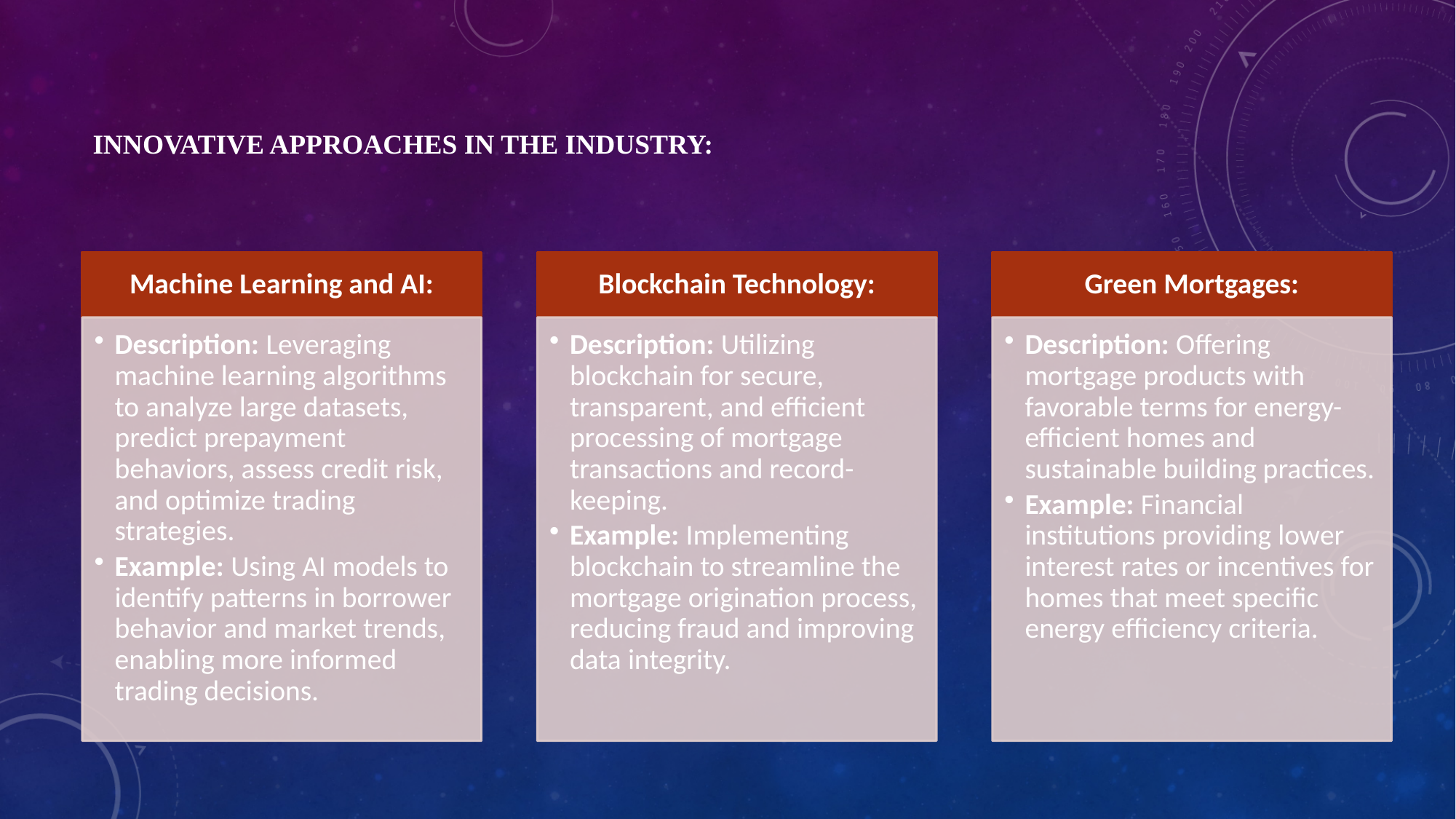

# Innovative Approaches in the Industry:
Machine Learning and AI:
Description: Leveraging machine learning algorithms to analyze large datasets, predict prepayment behaviors, assess credit risk, and optimize trading strategies.
Example: Using AI models to identify patterns in borrower behavior and market trends, enabling more informed trading decisions.
Blockchain Technology:
Description: Utilizing blockchain for secure, transparent, and efficient processing of mortgage transactions and record-keeping.
Example: Implementing blockchain to streamline the mortgage origination process, reducing fraud and improving data integrity.
Green Mortgages:
Description: Offering mortgage products with favorable terms for energy-efficient homes and sustainable building practices.
Example: Financial institutions providing lower interest rates or incentives for homes that meet specific energy efficiency criteria.